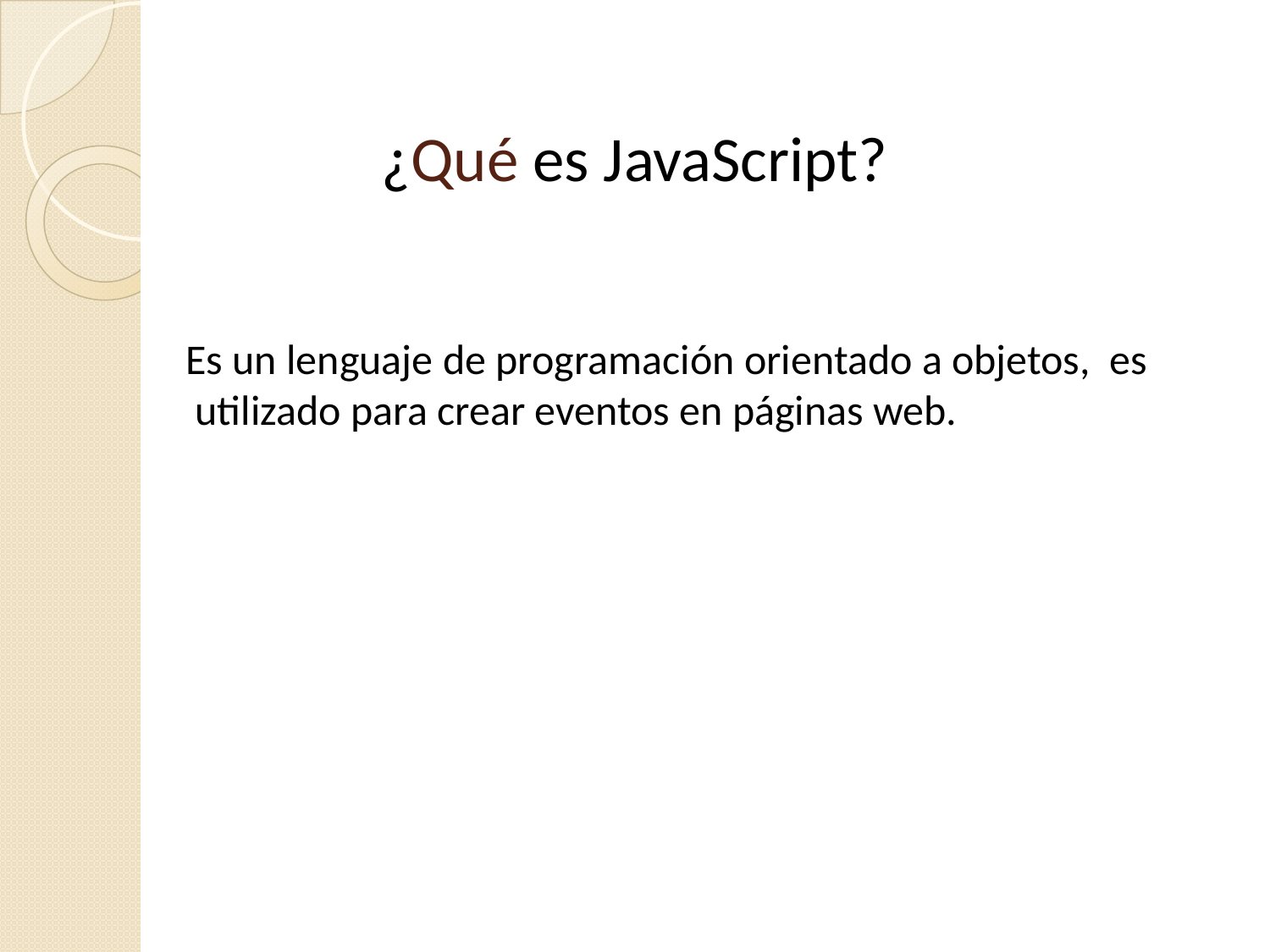

# ¿Qué es JavaScript?
    Es un lenguaje de programación orientado a objetos,  es utilizado para crear eventos en páginas web.